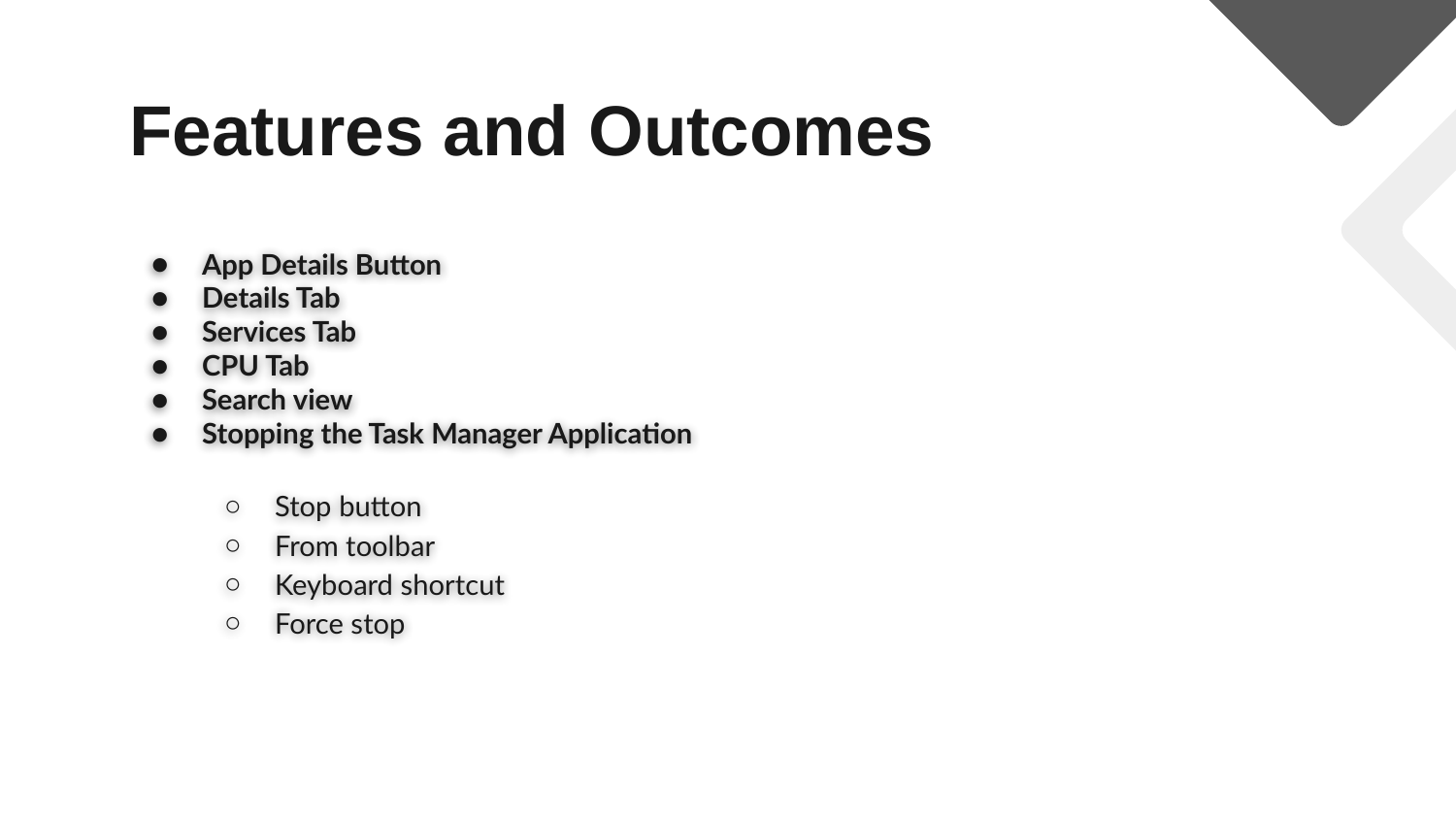

# Features and Outcomes
App Details Button
Details Tab
Services Tab
CPU Tab
Search view
Stopping the Task Manager Application
Stop button
From toolbar
Keyboard shortcut
Force stop